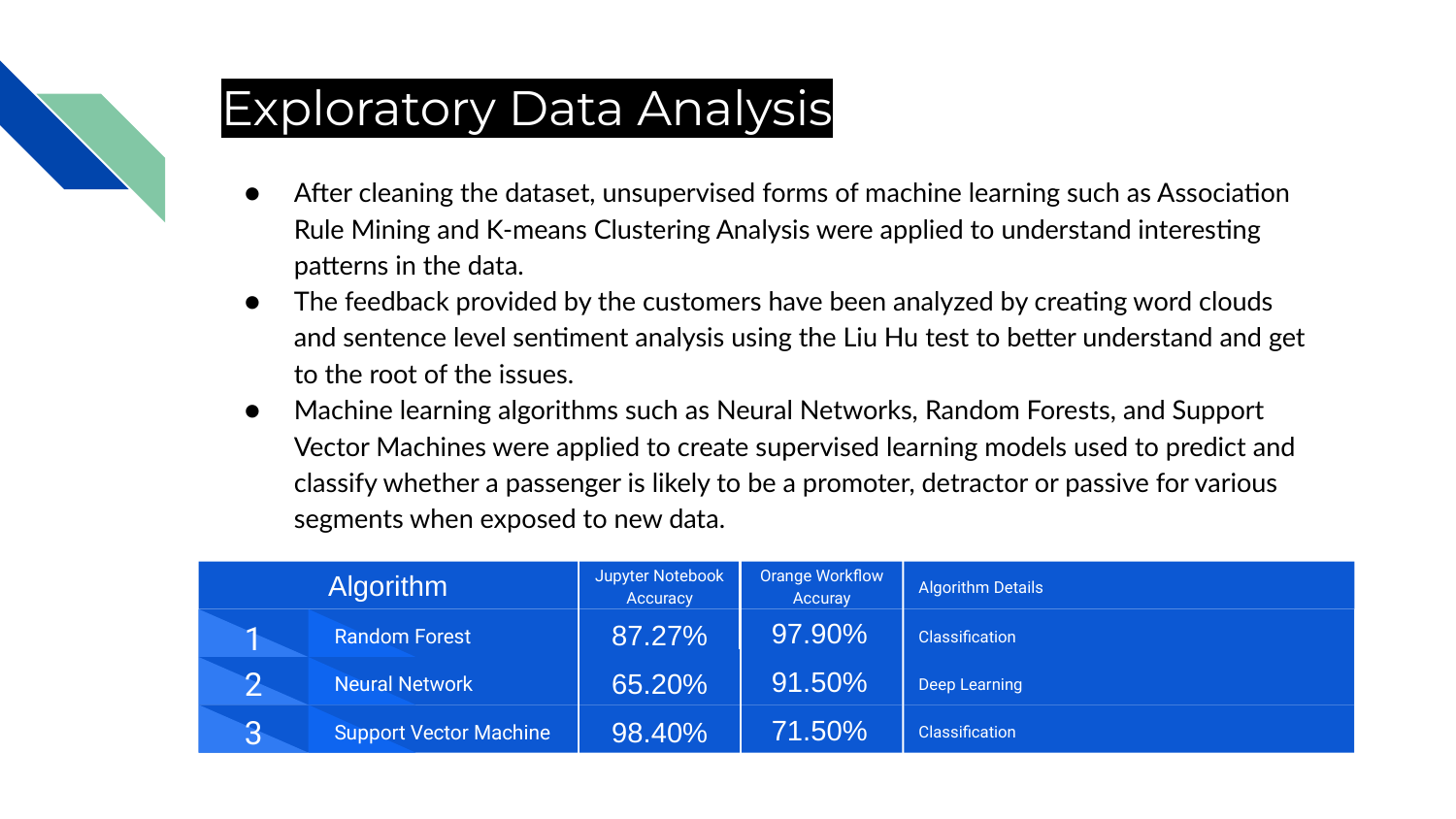

# Exploratory Data Analysis
After cleaning the dataset, unsupervised forms of machine learning such as Association Rule Mining and K-means Clustering Analysis were applied to understand interesting patterns in the data.
The feedback provided by the customers have been analyzed by creating word clouds and sentence level sentiment analysis using the Liu Hu test to better understand and get to the root of the issues.
Machine learning algorithms such as Neural Networks, Random Forests, and Support Vector Machines were applied to create supervised learning models used to predict and classify whether a passenger is likely to be a promoter, detractor or passive for various segments when exposed to new data.

Algorithm
Jupyter Notebook Accuracy
Orange Workflow Accuray
Algorithm Details
97.90%
87.27%

Classification
Random Forest
1
91.50%
65.20%

Deep Learning
Neural Network
2
71.50%
98.40%

Classification
Support Vector Machine

3